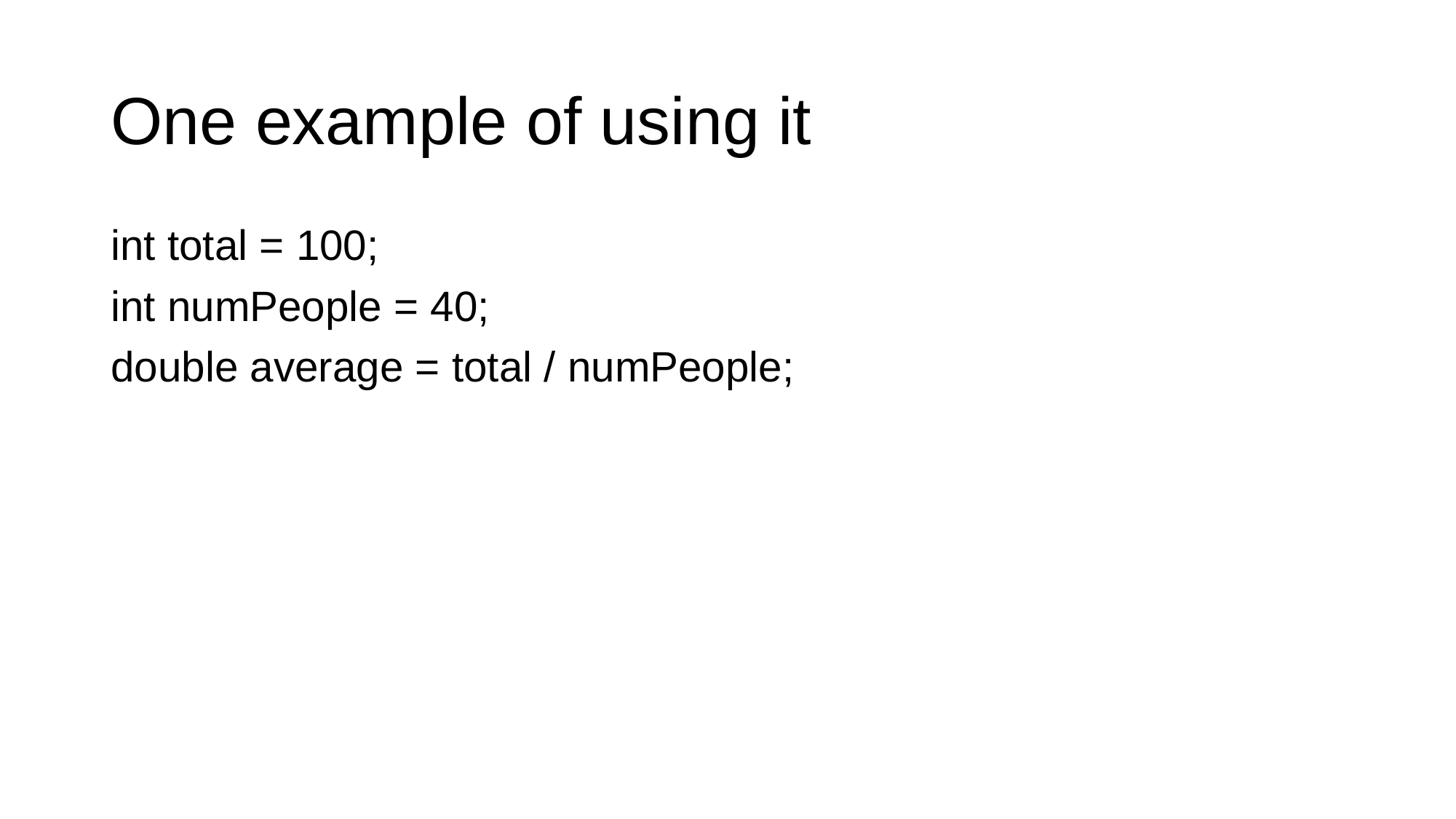

# One example of using it
int total = 100;
int numPeople = 40;
double average = total / numPeople;